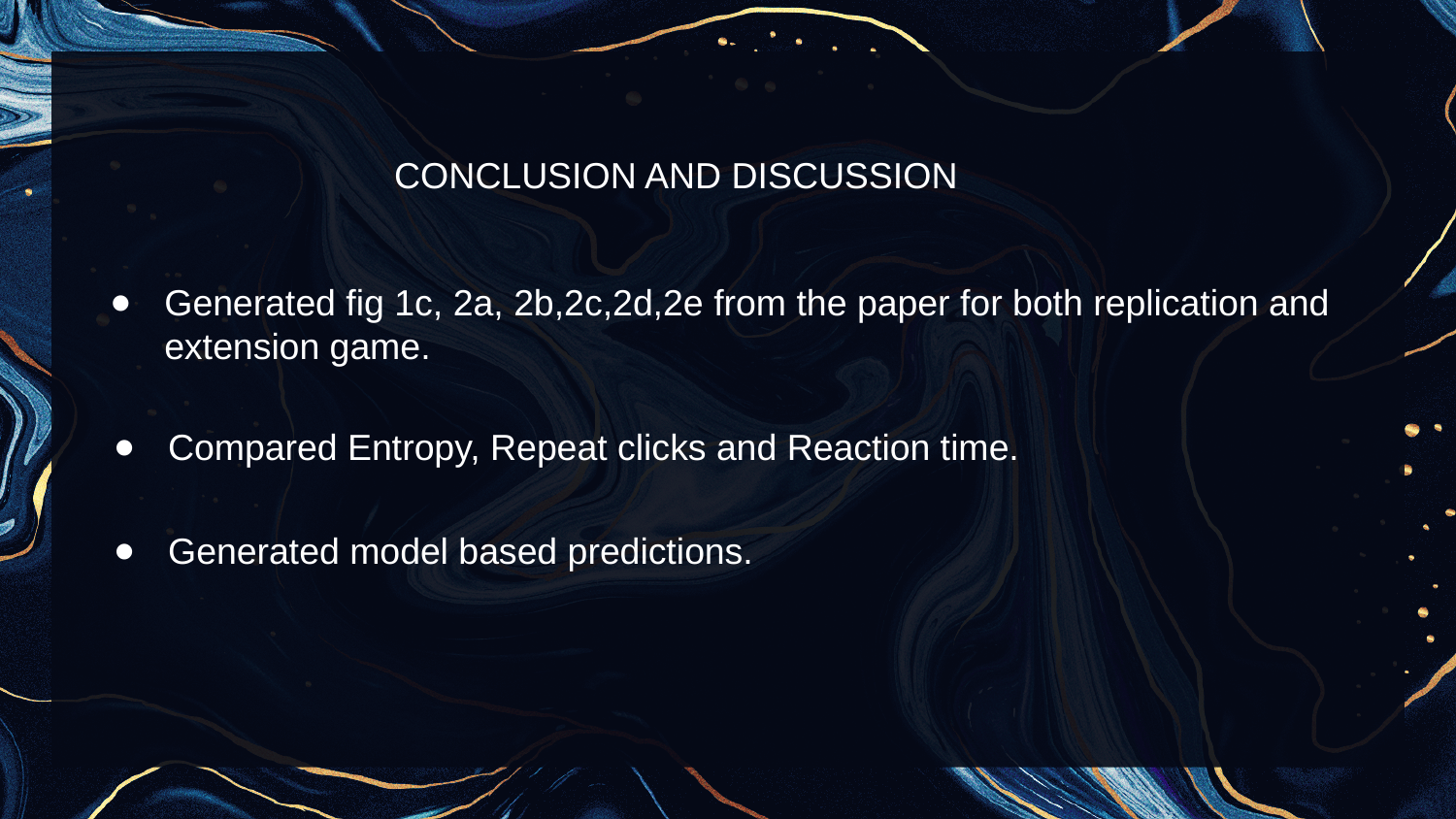

CONCLUSION AND DISCUSSION
Generated fig 1c, 2a, 2b,2c,2d,2e from the paper for both replication and extension game.

Compared Entropy, Repeat clicks and Reaction time.

Generated model based predictions.